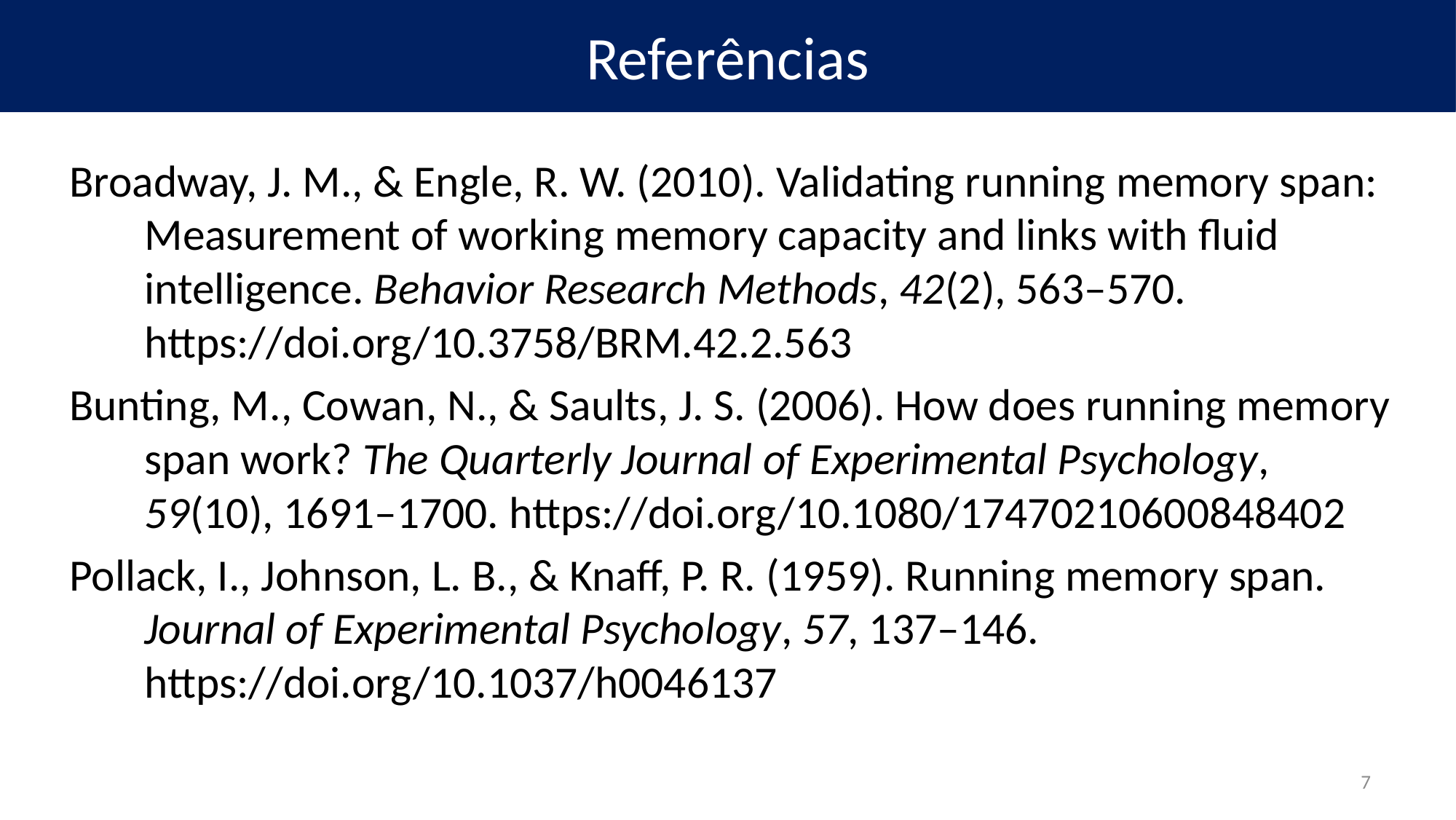

Referências
Broadway, J. M., & Engle, R. W. (2010). Validating running memory span: Measurement of working memory capacity and links with fluid intelligence. Behavior Research Methods, 42(2), 563–570. https://doi.org/10.3758/BRM.42.2.563
Bunting, M., Cowan, N., & Saults, J. S. (2006). How does running memory span work? The Quarterly Journal of Experimental Psychology, 59(10), 1691–1700. https://doi.org/10.1080/17470210600848402
Pollack, I., Johnson, L. B., & Knaff, P. R. (1959). Running memory span. Journal of Experimental Psychology, 57, 137–146. https://doi.org/10.1037/h0046137
7